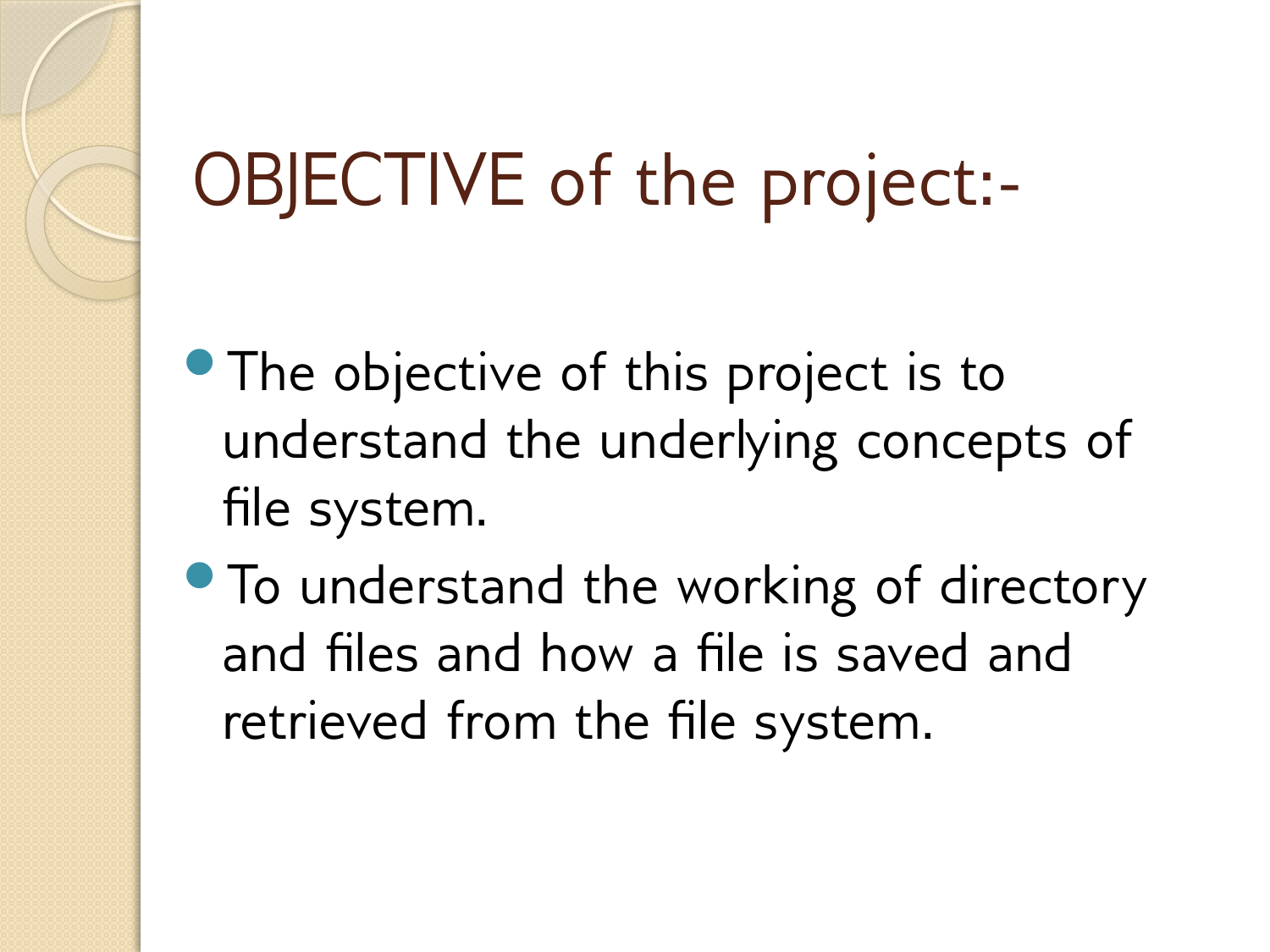

# OBJECTIVE of the project:-
The objective of this project is to understand the underlying concepts of file system.
To understand the working of directory and files and how a file is saved and retrieved from the file system.